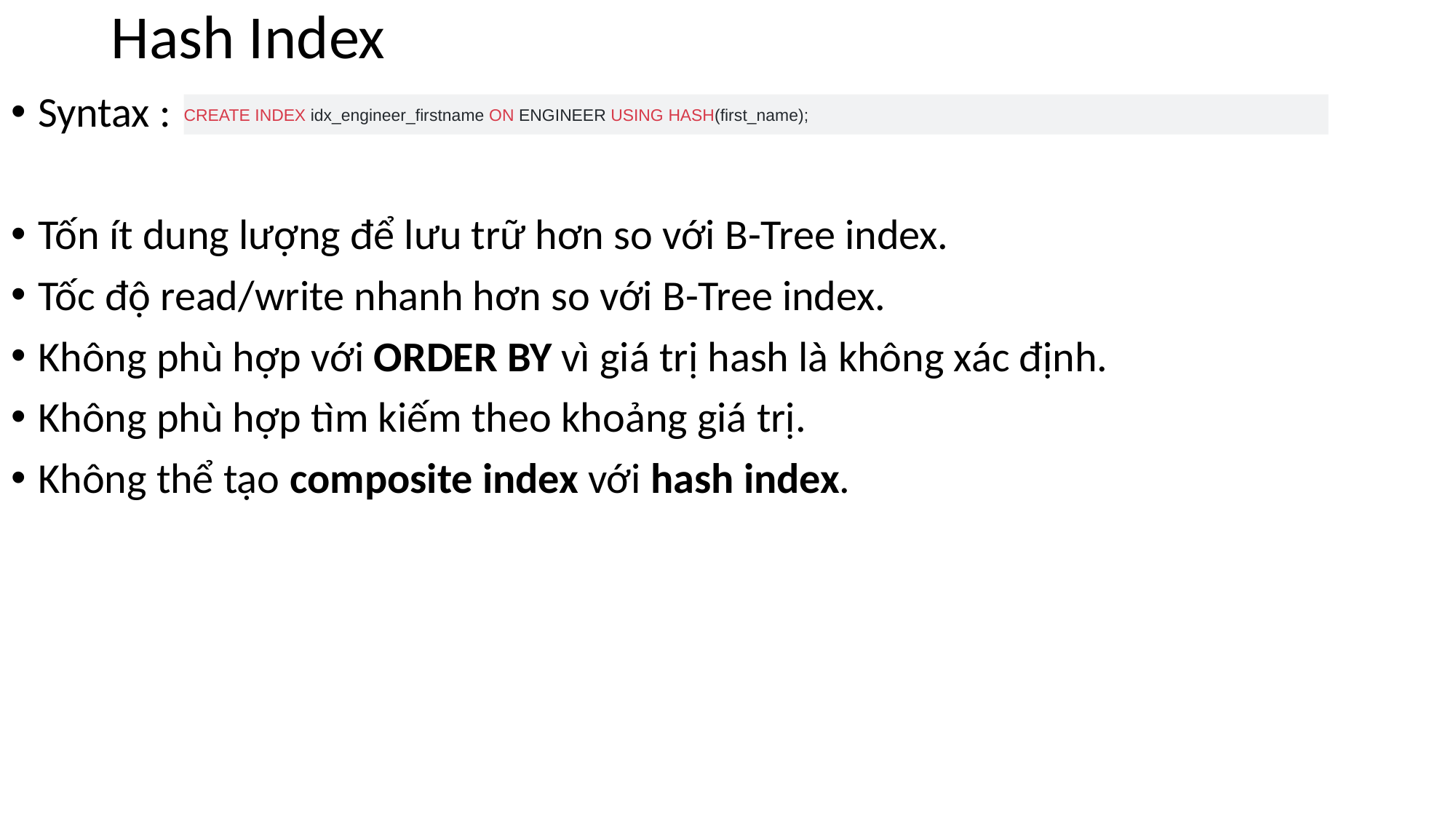

# Hash Index
Syntax :

Tốn ít dung lượng để lưu trữ hơn so với B-Tree index.
Tốc độ read/write nhanh hơn so với B-Tree index.
Không phù hợp với ORDER BY vì giá trị hash là không xác định.
Không phù hợp tìm kiếm theo khoảng giá trị.
Không thể tạo composite index với hash index.

CREATE INDEX idx_engineer_firstname ON ENGINEER USING HASH(first_name);